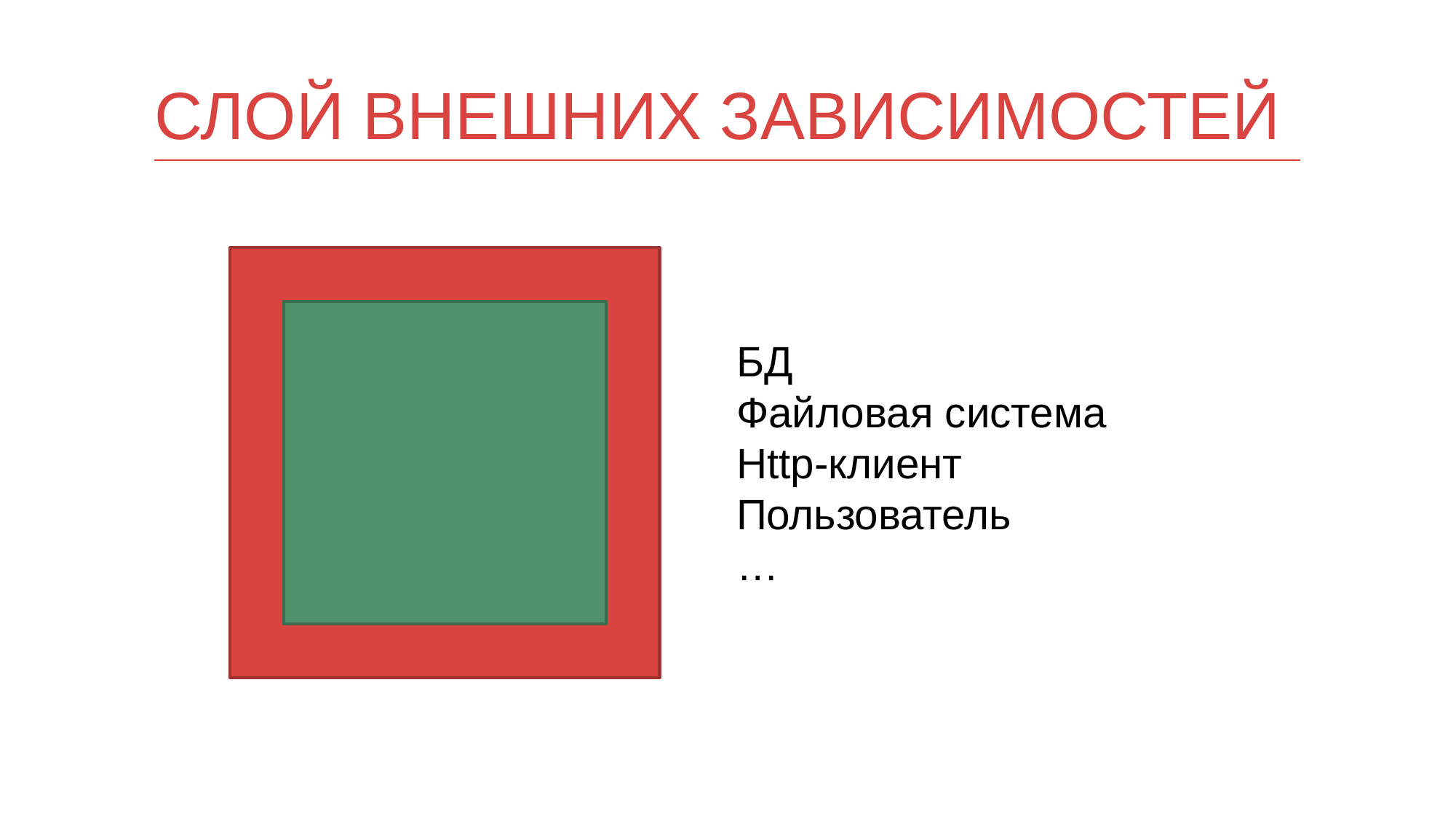

# Слой внешних зависимостей

БД
Файловая система
Http-клиент
Пользователь
…